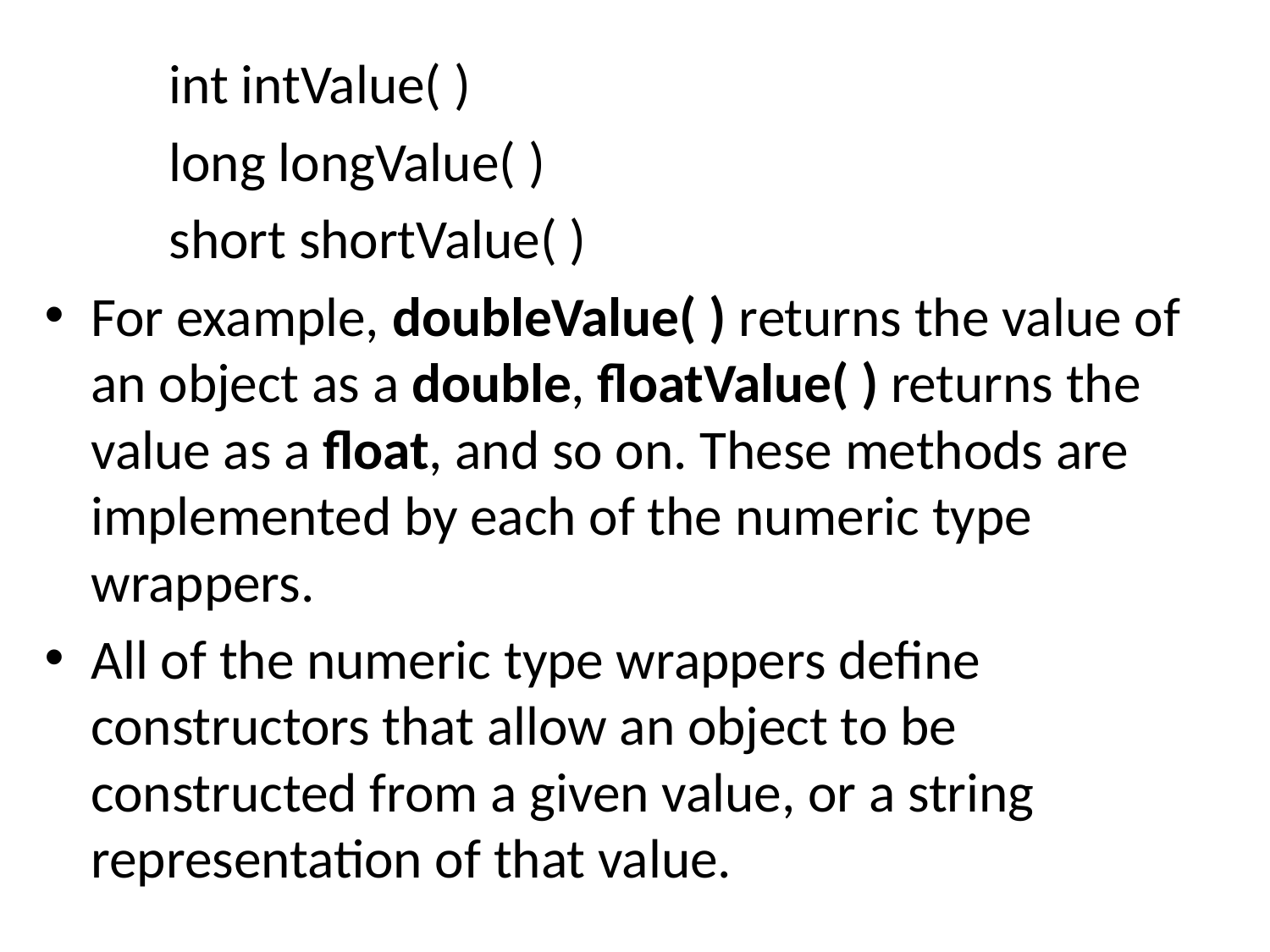

int intValue( )
	long longValue( )
	short shortValue( )
For example, doubleValue( ) returns the value of an object as a double, floatValue( ) returns the value as a float, and so on. These methods are implemented by each of the numeric type wrappers.
All of the numeric type wrappers define constructors that allow an object to be constructed from a given value, or a string representation of that value.